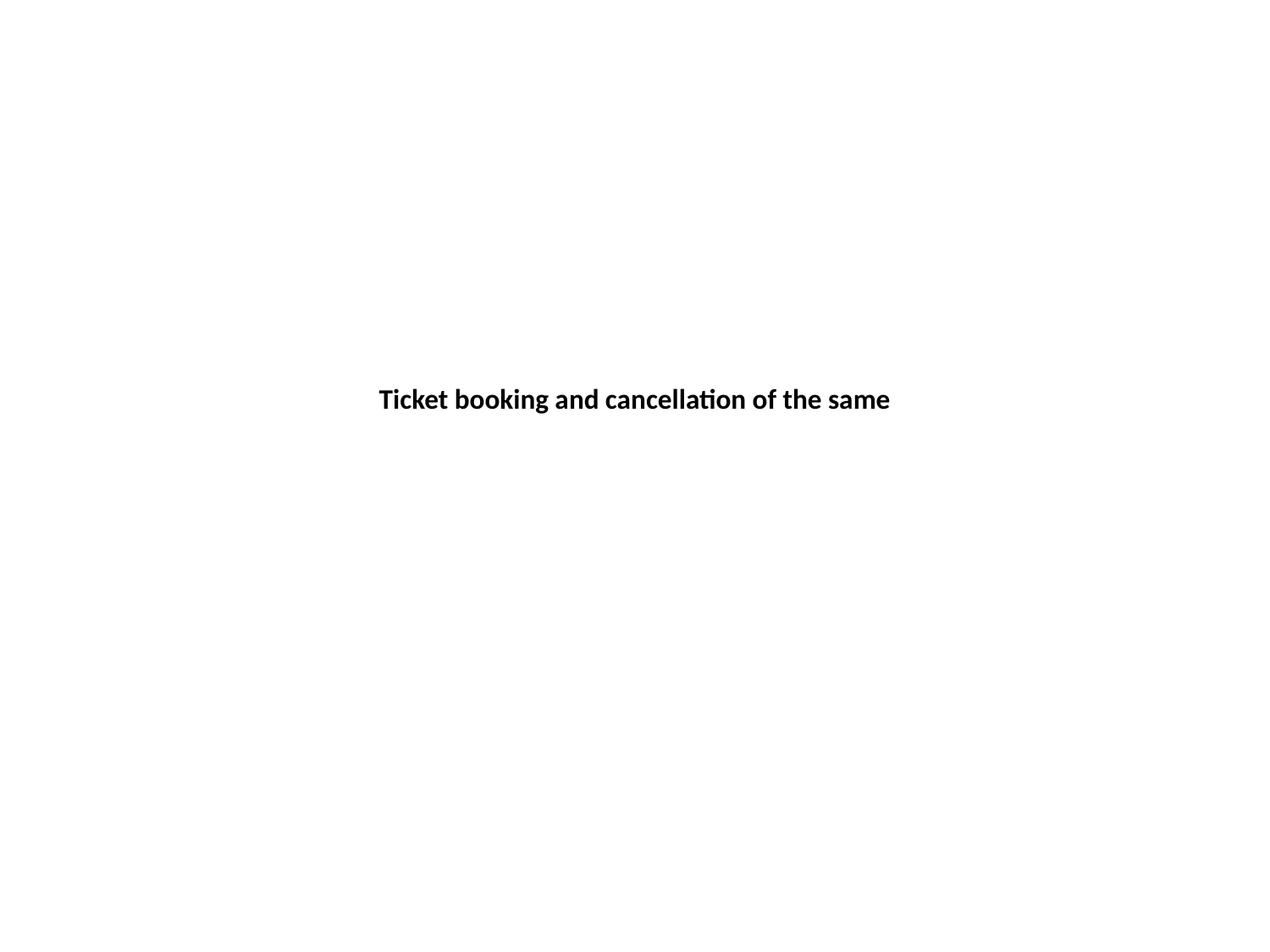

# Ticket booking and cancellation of the same